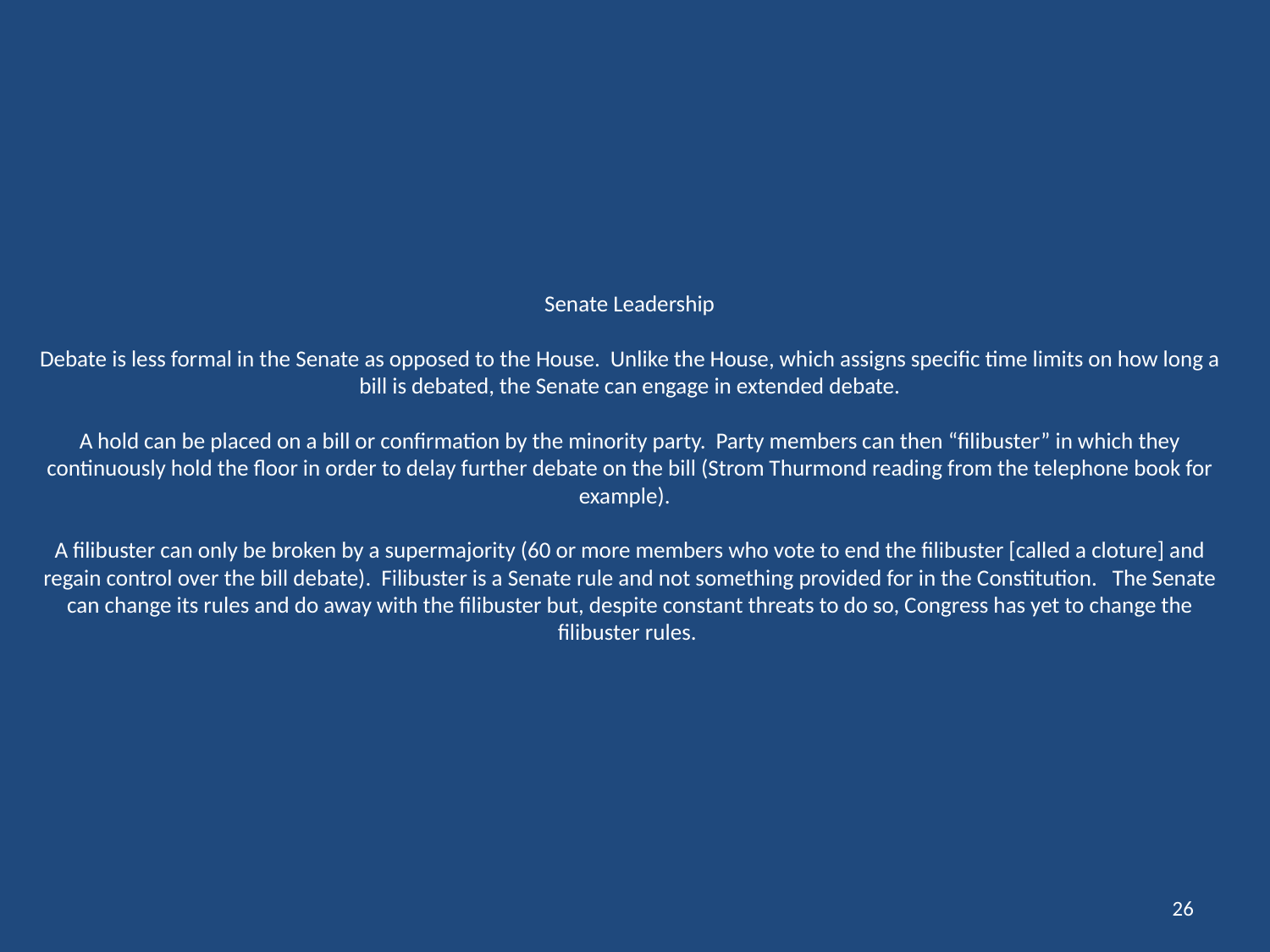

# Senate Leadership Debate is less formal in the Senate as opposed to the House.  Unlike the House, which assigns specific time limits on how long a bill is debated, the Senate can engage in extended debate. A hold can be placed on a bill or confirmation by the minority party.  Party members can then “filibuster” in which they continuously hold the floor in order to delay further debate on the bill (Strom Thurmond reading from the telephone book for example). A filibuster can only be broken by a supermajority (60 or more members who vote to end the filibuster [called a cloture] and regain control over the bill debate).  Filibuster is a Senate rule and not something provided for in the Constitution.   The Senate can change its rules and do away with the filibuster but, despite constant threats to do so, Congress has yet to change the filibuster rules.
26